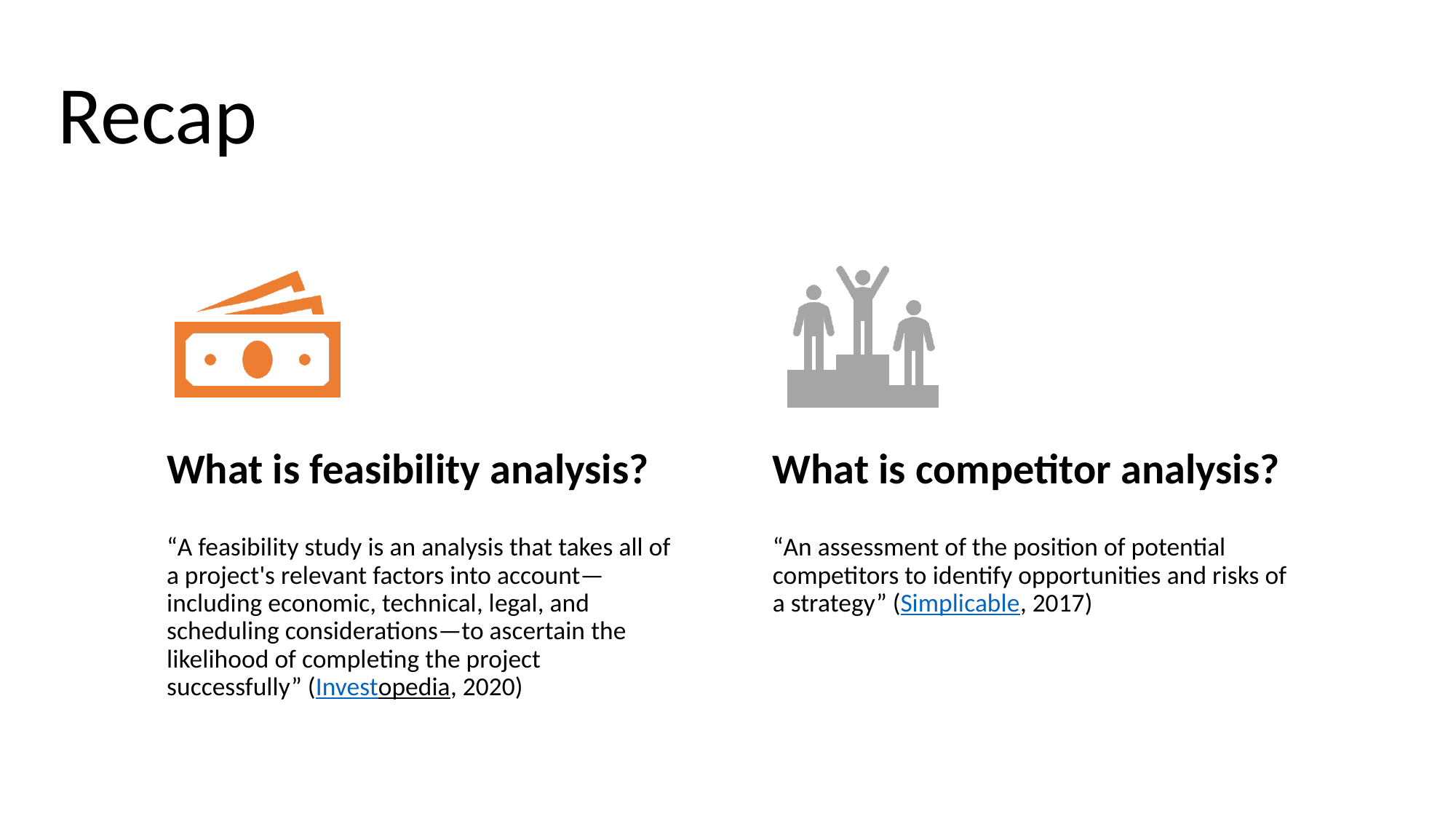

# Recap
What is feasibility analysis?
“A feasibility study is an analysis that takes all of a project's relevant factors into account—including economic, technical, legal, and scheduling considerations—to ascertain the likelihood of completing the project successfully” (Investopedia, 2020)
What is competitor analysis?
“An assessment of the position of potential competitors to identify opportunities and risks of a strategy” (Simplicable, 2017)